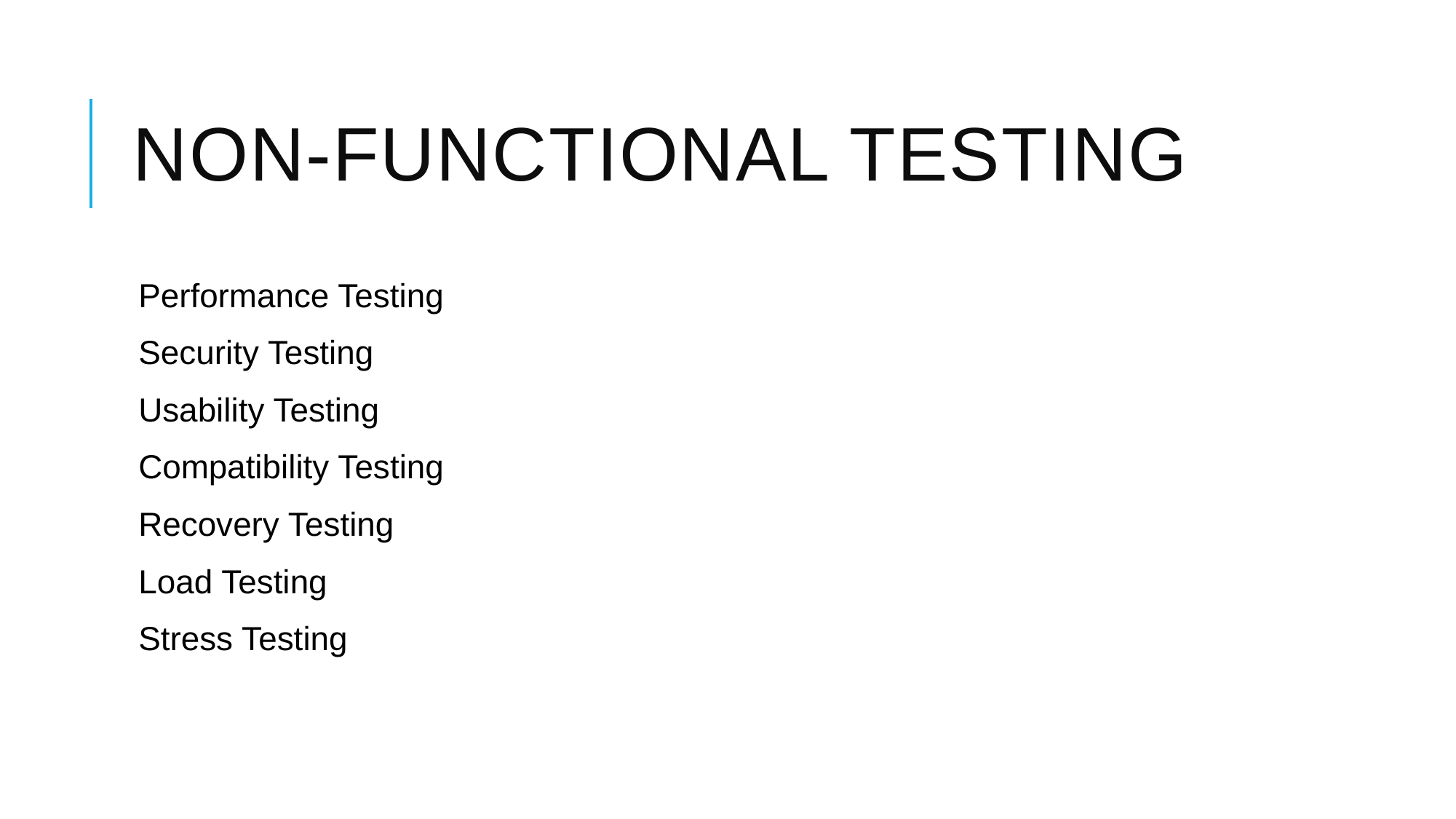

# Non-functional testing
Performance Testing
Security Testing
Usability Testing
Compatibility Testing
Recovery Testing
Load Testing
Stress Testing